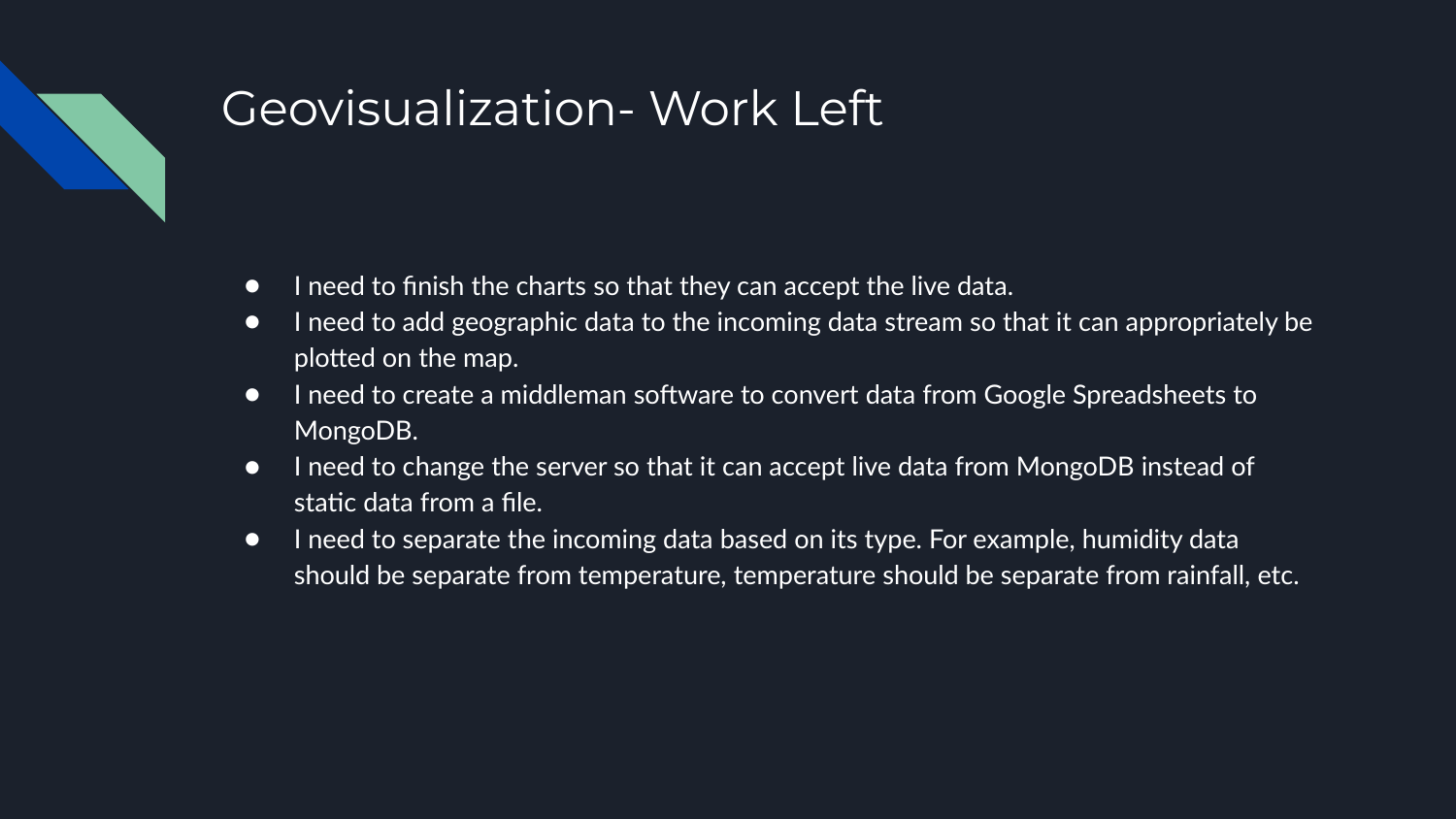

# Geovisualization- Work Left
I need to finish the charts so that they can accept the live data.
I need to add geographic data to the incoming data stream so that it can appropriately be plotted on the map.
I need to create a middleman software to convert data from Google Spreadsheets to MongoDB.
I need to change the server so that it can accept live data from MongoDB instead of static data from a file.
I need to separate the incoming data based on its type. For example, humidity data should be separate from temperature, temperature should be separate from rainfall, etc.